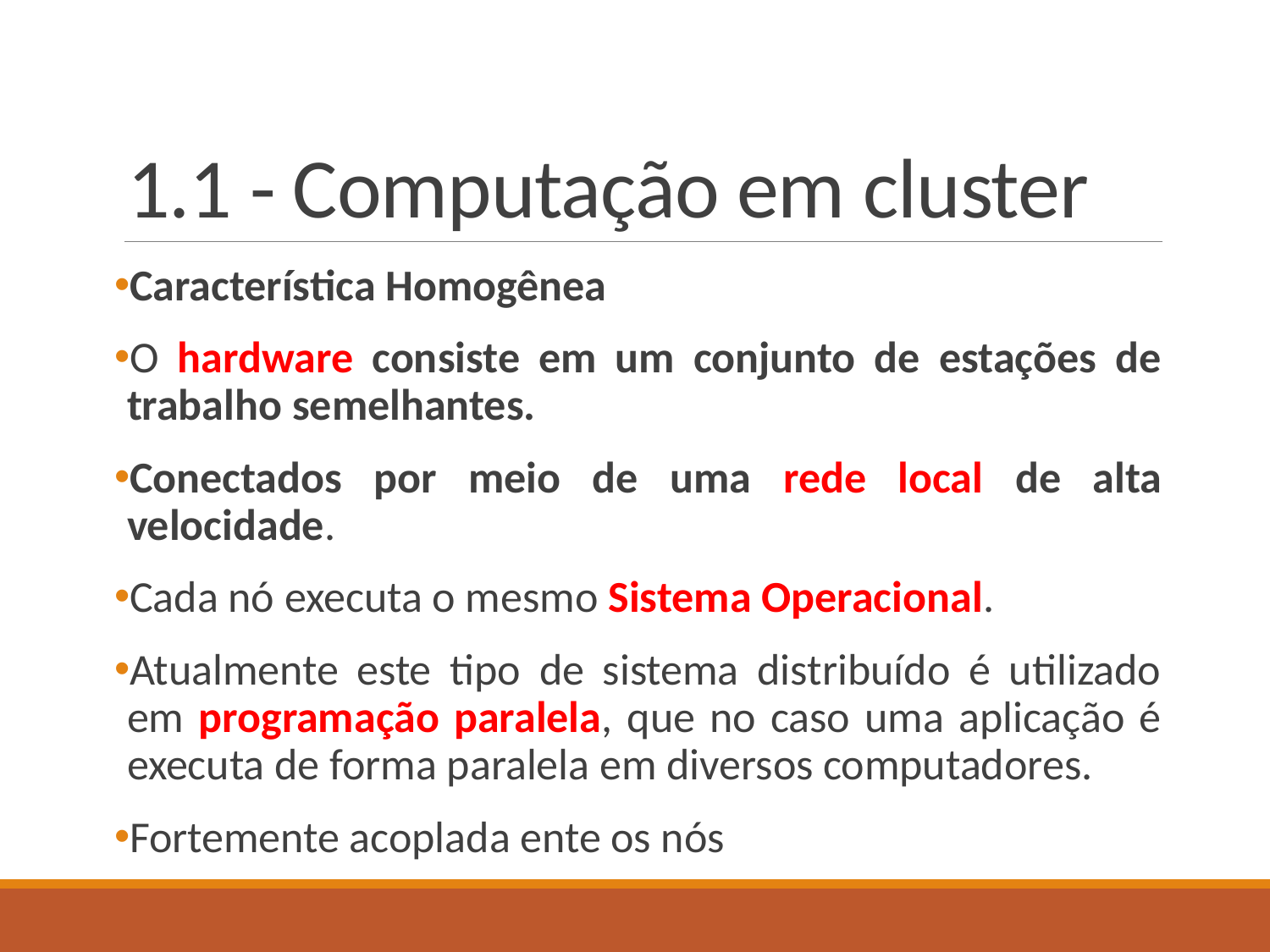

# 1.1 - Computação em cluster
Característica Homogênea
O hardware consiste em um conjunto de estações de trabalho semelhantes.
Conectados por meio de uma rede local de alta velocidade.
Cada nó executa o mesmo Sistema Operacional.
Atualmente este tipo de sistema distribuído é utilizado em programação paralela, que no caso uma aplicação é executa de forma paralela em diversos computadores.
Fortemente acoplada ente os nós